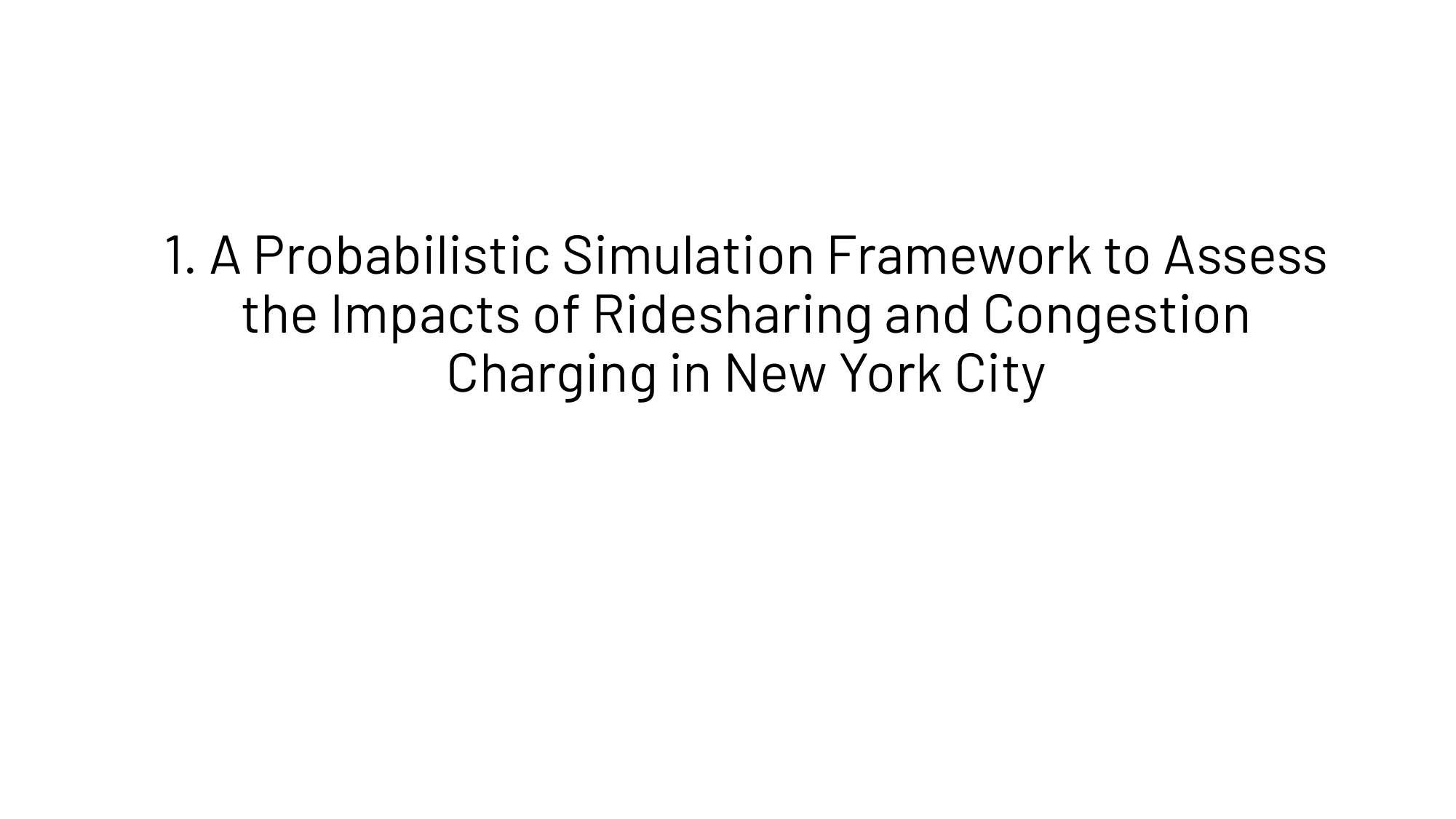

# 1. A Probabilistic Simulation Framework to Assess the Impacts of Ridesharing and Congestion Charging in New York City